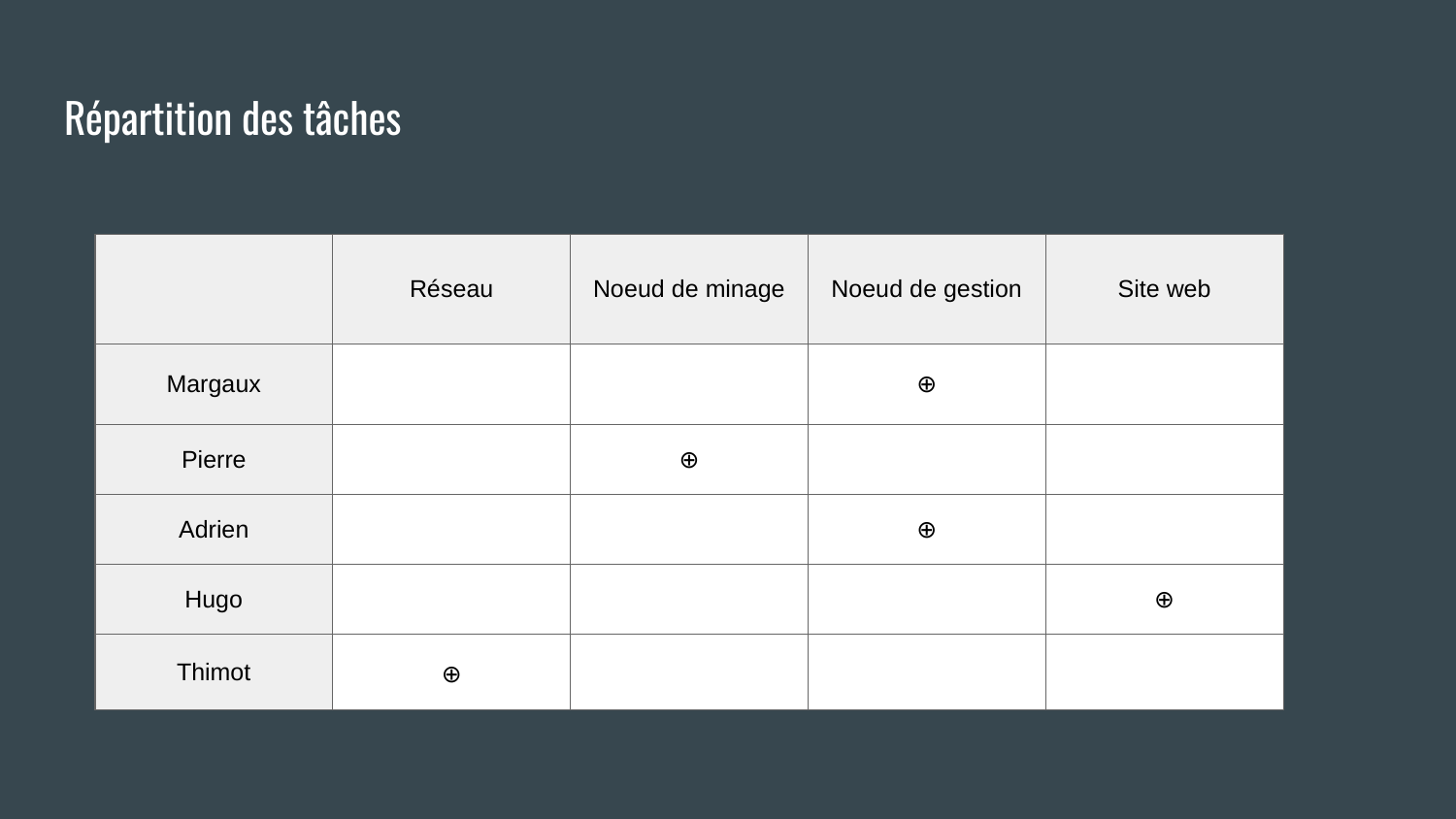

# Répartition des tâches
|  | Réseau | Noeud de minage | Noeud de gestion | Site web |
| --- | --- | --- | --- | --- |
| Margaux |  |  | ⊕ |  |
| Pierre |  | ⊕ |  |  |
| Adrien |  |  | ⊕ |  |
| Hugo |  |  |  | ⊕ |
| Thimot | ⊕ |  |  |  |